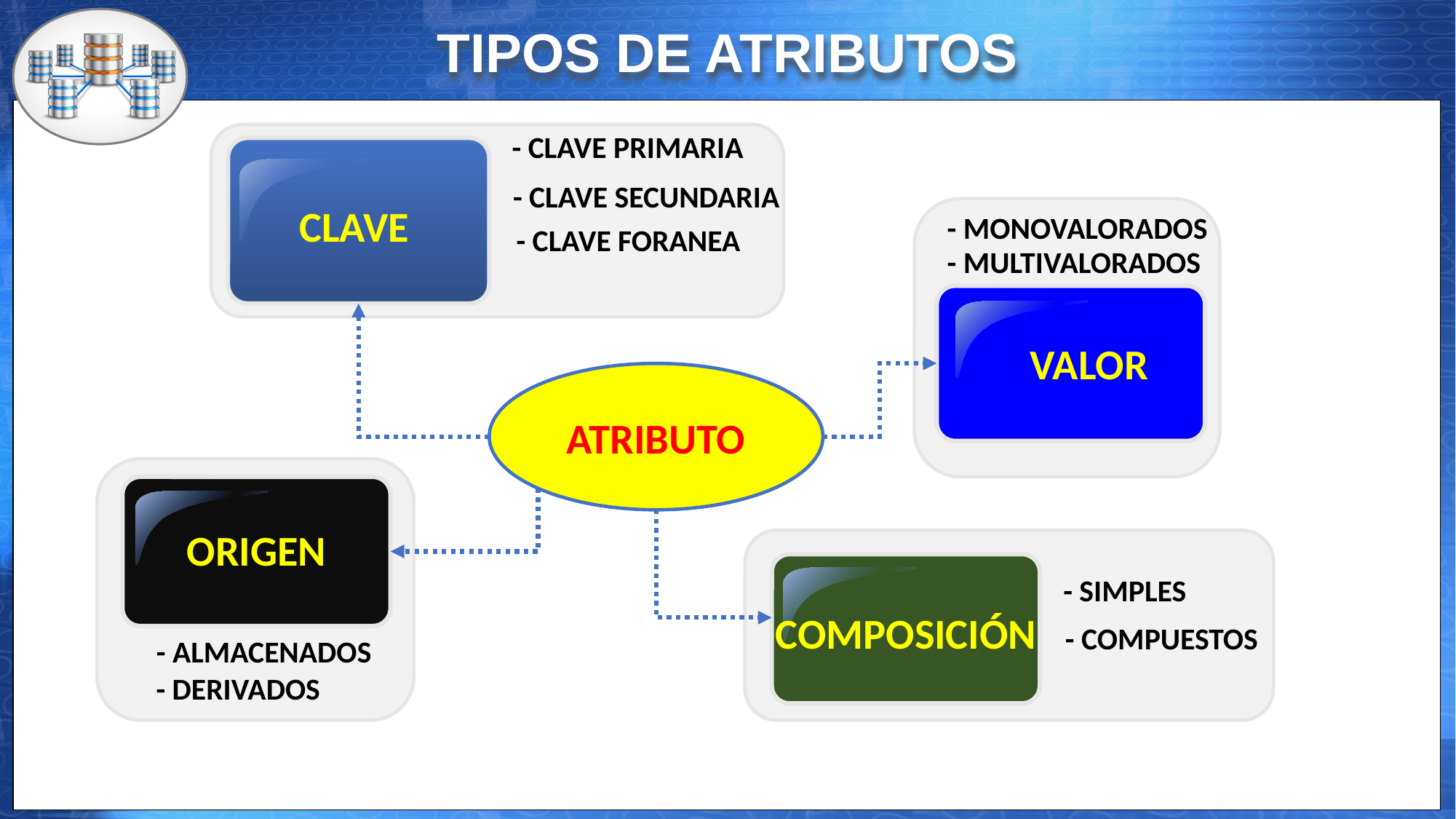

TIPOS DE ATRIBUTOS
- CLAVE PRIMARIA

- CLAVE SECUNDARIA
CLAVE

- MONOVALORADOS
- CLAVE FORANEA
- MULTIVALORADOS

VALOR
ATRIBUTO

ORIGEN

- SIMPLES
COMPOSICIÓN
- COMPUESTOS
- ALMACENADOS
- DERIVADOS